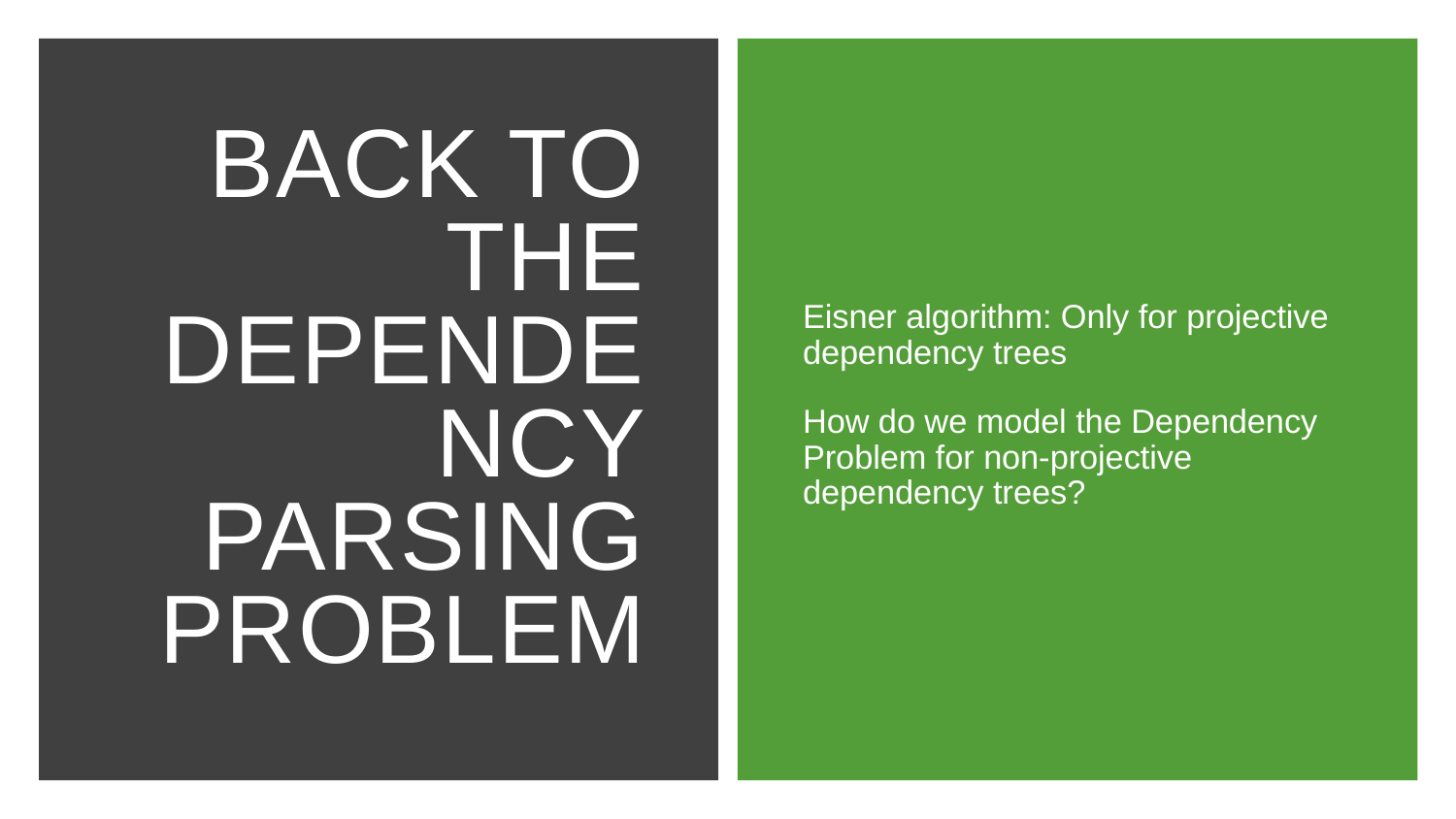

# Back to the Dependency Parsing Problem
Eisner algorithm: Only for projective dependency trees
How do we model the Dependency Problem for non-projective dependency trees?